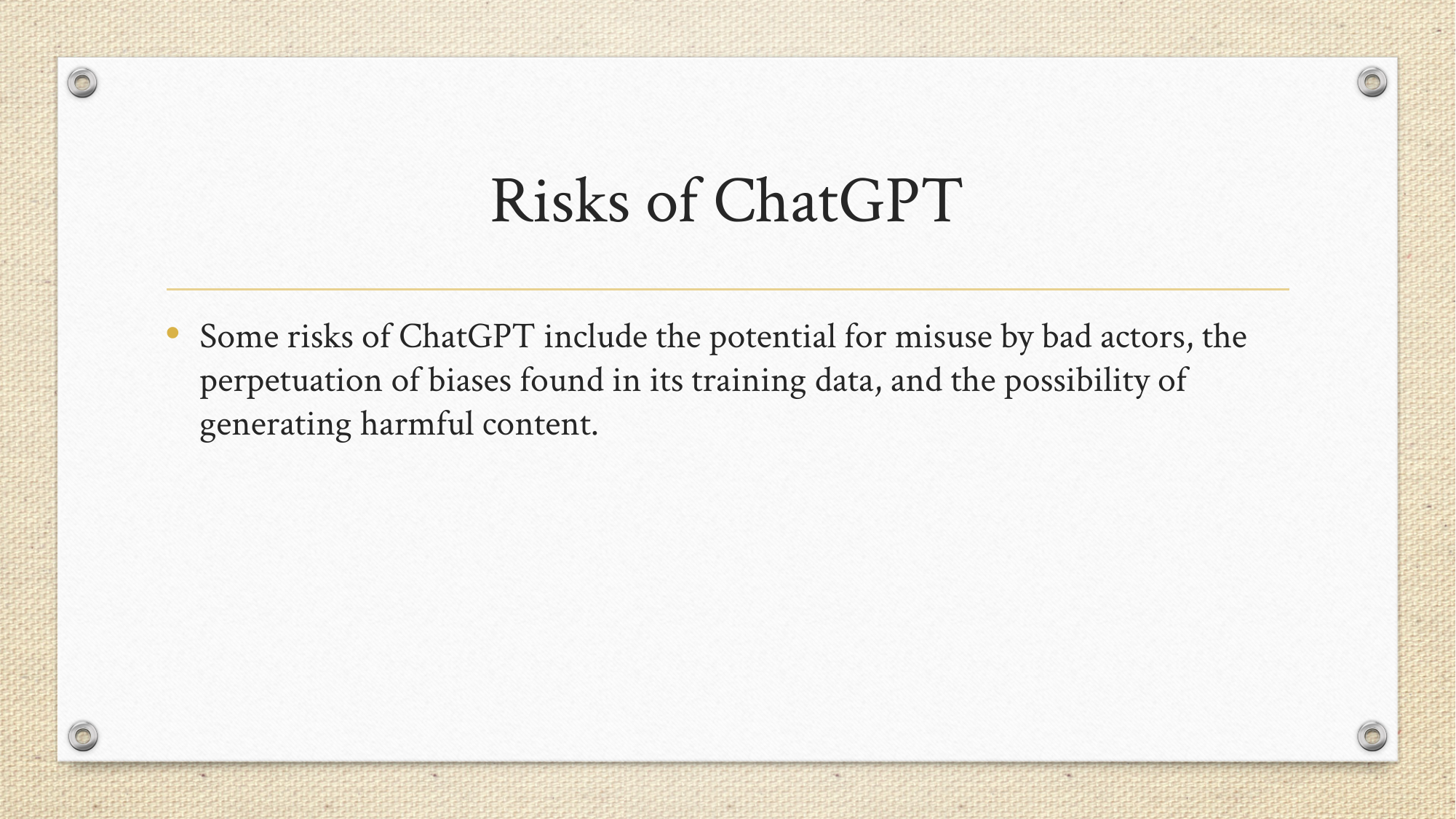

# Risks of ChatGPT
Some risks of ChatGPT include the potential for misuse by bad actors, the perpetuation of biases found in its training data, and the possibility of generating harmful content.